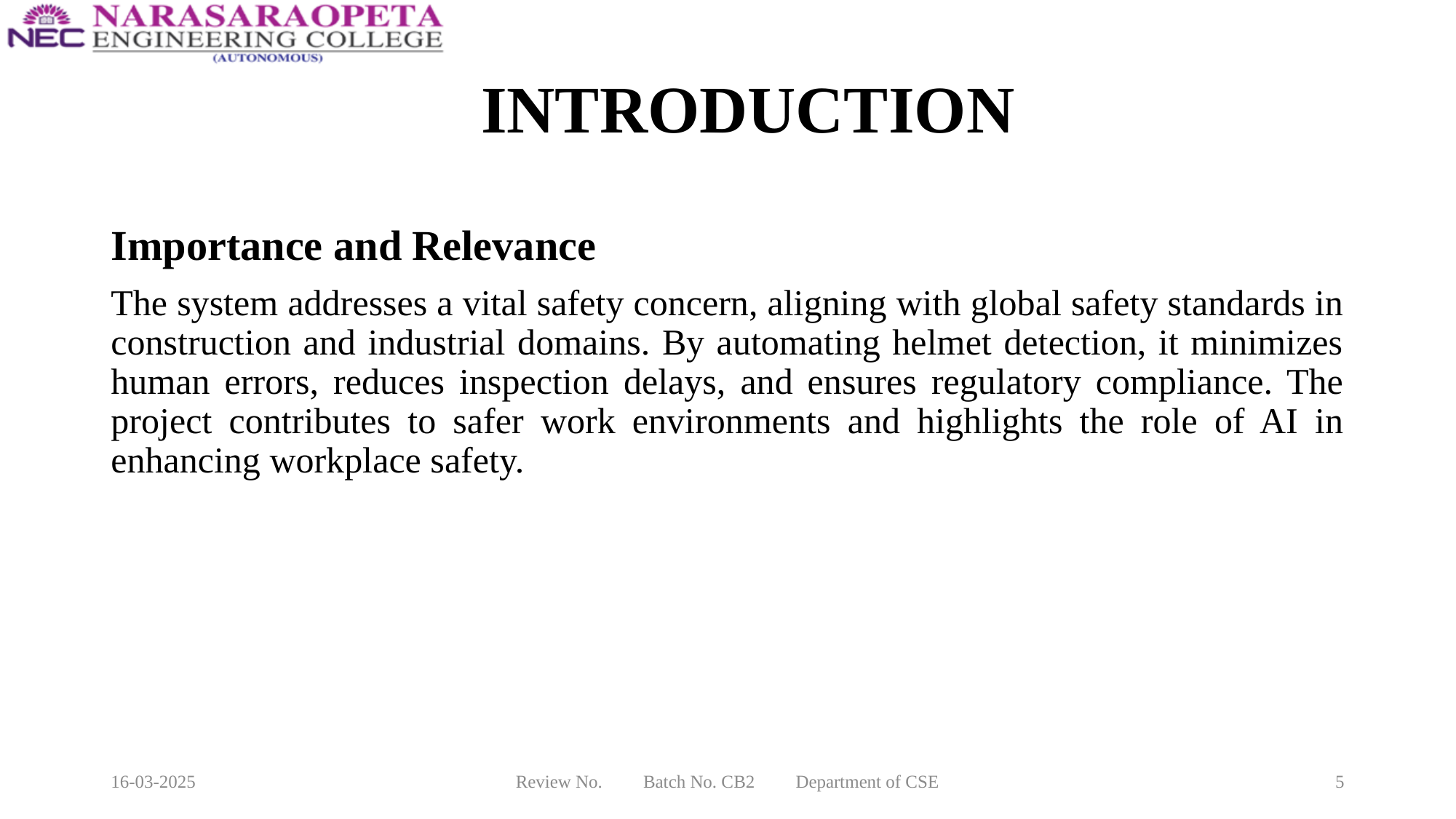

# INTRODUCTION
Importance and Relevance
The system addresses a vital safety concern, aligning with global safety standards in construction and industrial domains. By automating helmet detection, it minimizes human errors, reduces inspection delays, and ensures regulatory compliance. The project contributes to safer work environments and highlights the role of AI in enhancing workplace safety.
16-03-2025
Review No.         Batch No. CB2         Department of CSE
5